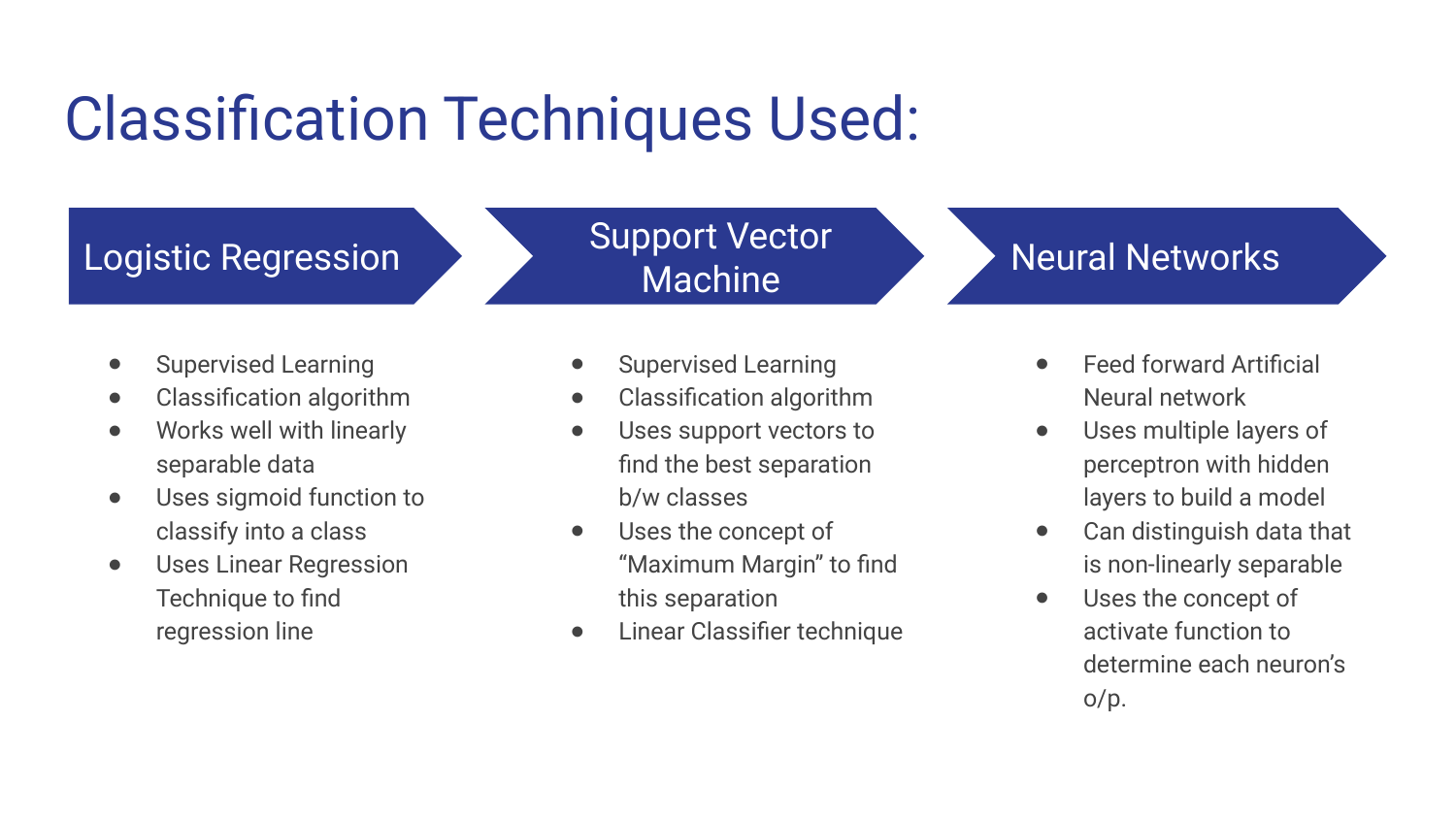

# Classification Techniques Used:

Logistic Regression
Support Vector Machine
Neural Networks
Supervised Learning
Classification algorithm
Works well with linearly separable data
Uses sigmoid function to classify into a class
Uses Linear Regression Technique to find regression line

Supervised Learning
Classification algorithm
Uses support vectors to find the best separation b/w classes
Uses the concept of “Maximum Margin” to find this separation
Linear Classifier technique
Feed forward Artificial Neural network
Uses multiple layers of perceptron with hidden layers to build a model
Can distinguish data that is non-linearly separable
Uses the concept of activate function to determine each neuron’s o/p.